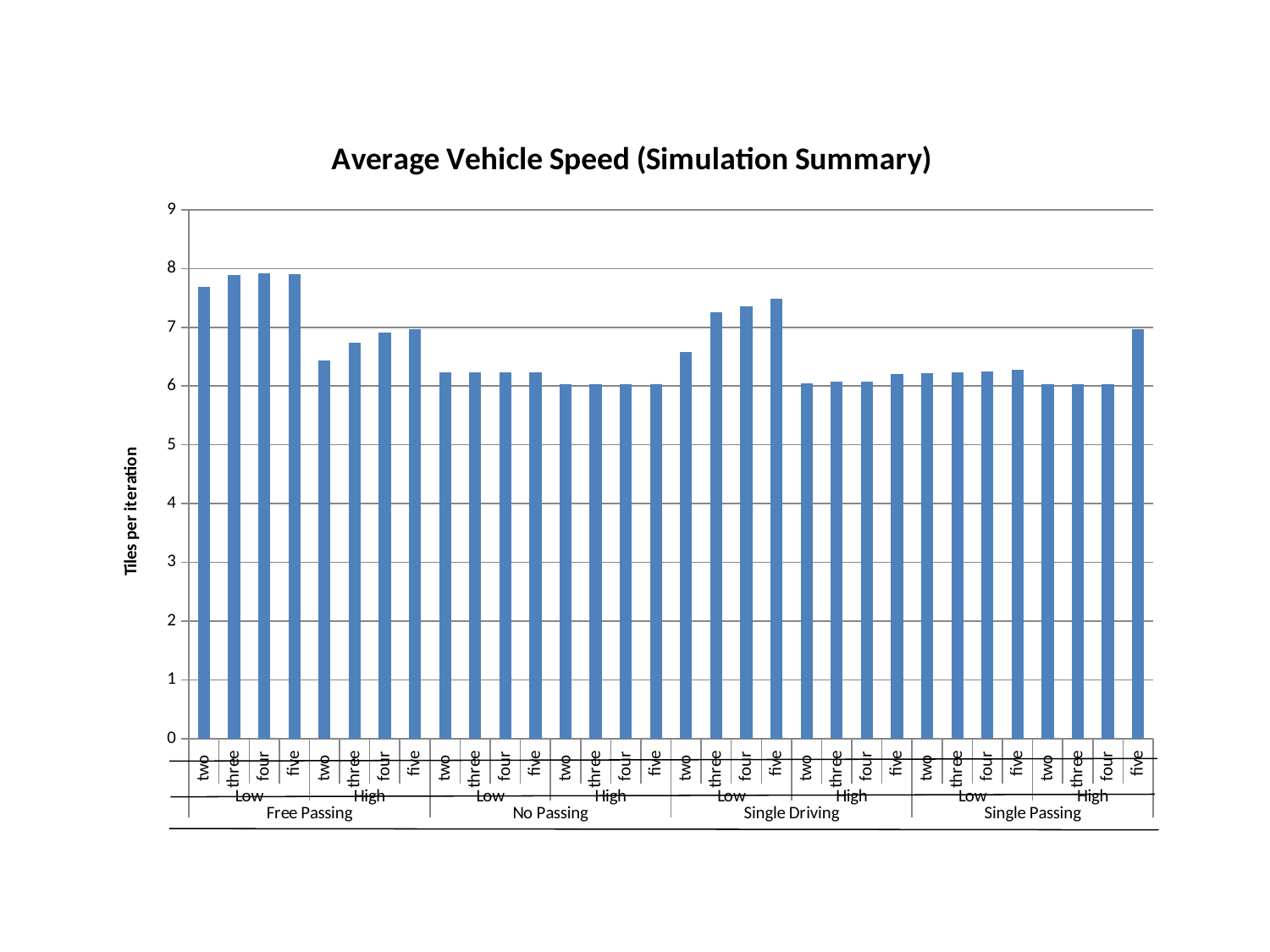

### Chart: Average Vehicle Speed (Simulation Summary)

| Category |  |
|---|---|
| two  | 7.69 |
| three | 7.89 |
| four | 7.92 |
| five | 7.9 |
| two  | 6.44 |
| three | 6.74 |
| four | 6.91 |
| five | 6.97 |
| two  | 6.23 |
| three | 6.23 |
| four | 6.23 |
| five | 6.23 |
| two  | 6.03 |
| three | 6.03 |
| four | 6.03 |
| five | 6.03 |
| two  | 6.58 |
| three | 7.25 |
| four | 7.36 |
| five | 7.49 |
| two  | 6.04 |
| three | 6.08 |
| four | 6.08 |
| five | 6.2 |
| two  | 6.22 |
| three | 6.24 |
| four | 6.25 |
| five | 6.27 |
| two  | 6.03 |
| three | 6.03 |
| four | 6.03 |
| five | 6.97 |